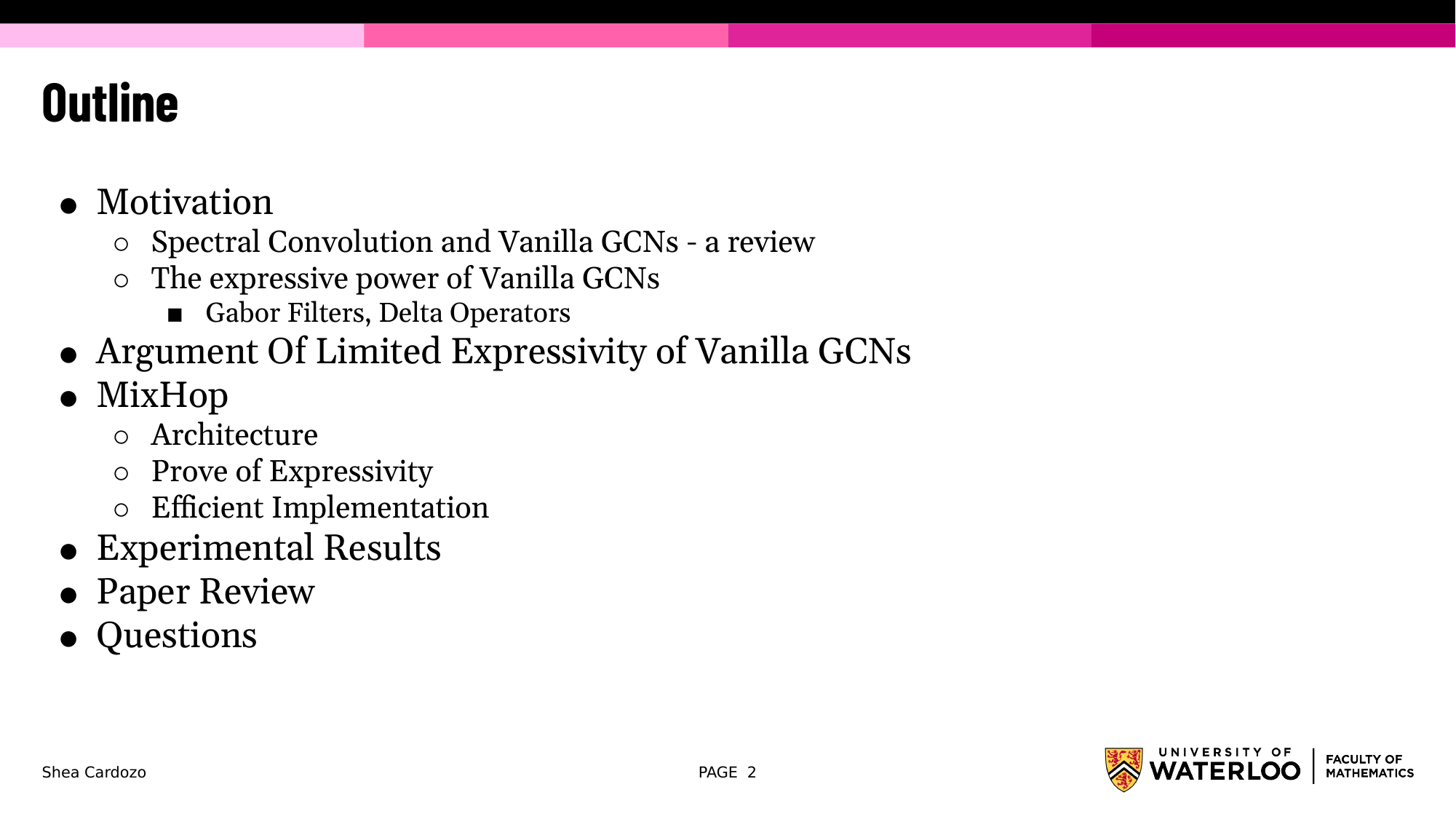

# Outline
Motivation
Spectral Convolution and Vanilla GCNs - a review
The expressive power of Vanilla GCNs
Gabor Filters, Delta Operators
Argument Of Limited Expressivity of Vanilla GCNs
MixHop
Architecture
Prove of Expressivity
Efficient Implementation
Experimental Results
Paper Review
Questions

Shea Cardozo
PAGE  2